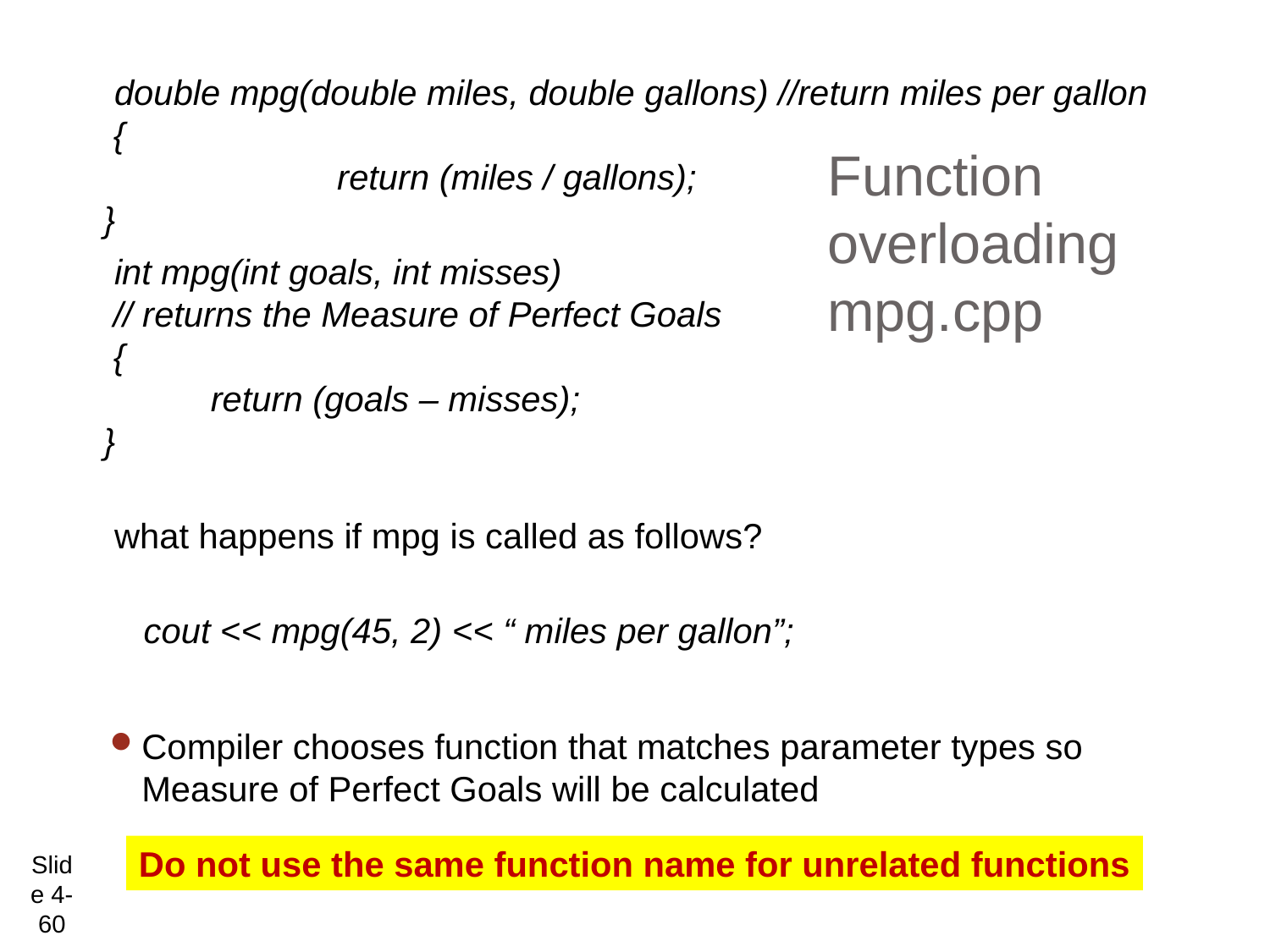

double mpg(double miles, double gallons) //return miles per gallon
 {
                        return (miles / gallons);
}
     int mpg(int goals, int misses)
 // returns the Measure of Perfect Goals
 {
           return (goals – misses);
}
     what happens if mpg is called as follows?
        cout << mpg(45, 2) << “ miles per gallon”;

Compiler chooses function that matches parameter types so Measure of Perfect Goals will be calculated
# Function overloading mpg.cpp
Do not use the same function name for unrelated functions
Slide 4- 60